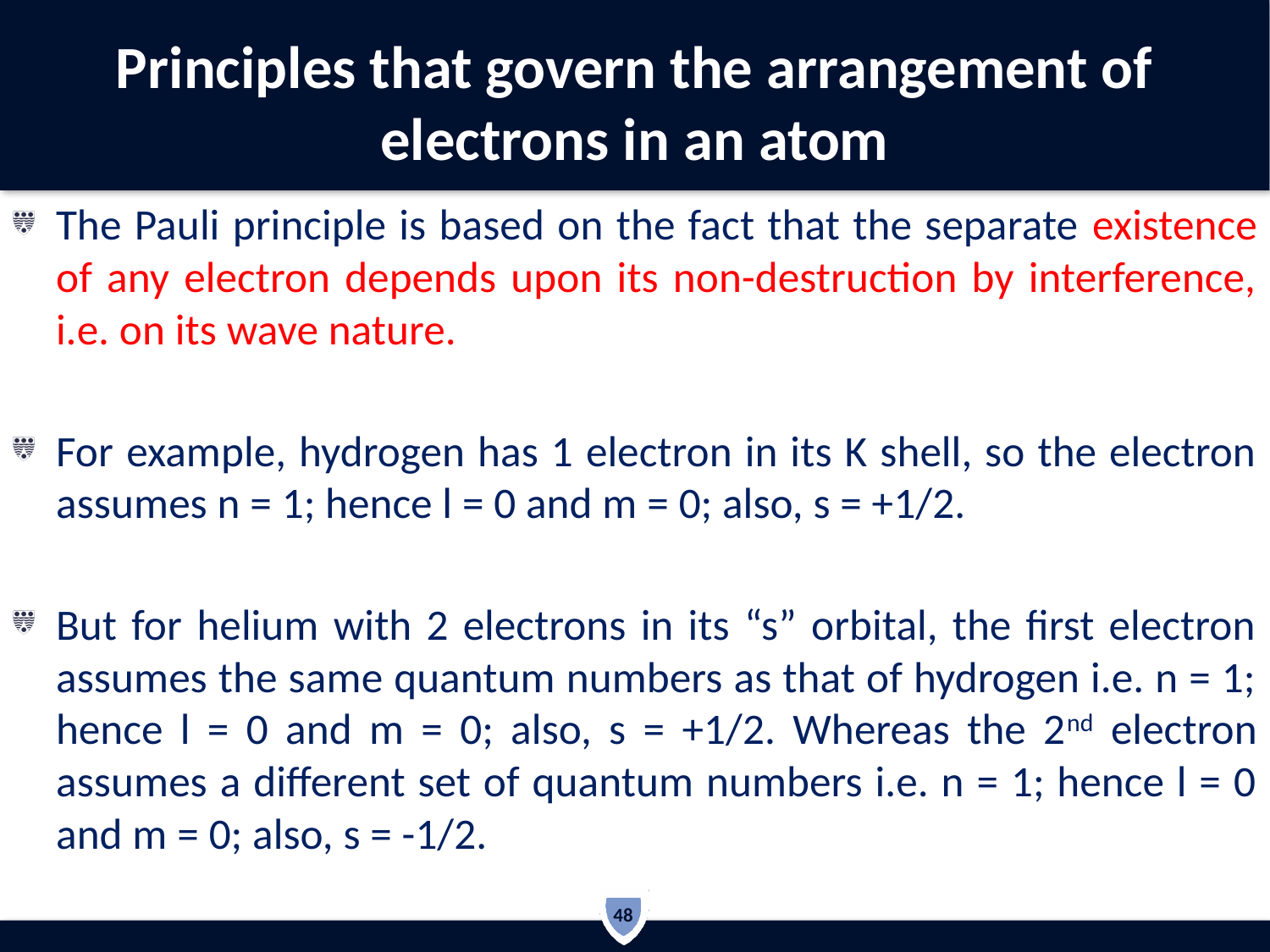

# Principles that govern the arrangement of electrons in an atom
The Pauli principle is based on the fact that the separate existence of any electron depends upon its non-destruction by interference, i.e. on its wave nature.

For example, hydrogen has 1 electron in its K shell, so the electron assumes n = 1; hence l = 0 and m = 0; also, s = +1/2.

But for helium with 2 electrons in its “s” orbital, the first electron assumes the same quantum numbers as that of hydrogen i.e. n = 1; hence l = 0 and m = 0; also, s = +1/2. Whereas the 2nd electron assumes a different set of quantum numbers i.e. n = 1; hence l = 0 and m = 0; also, s = -1/2.

48